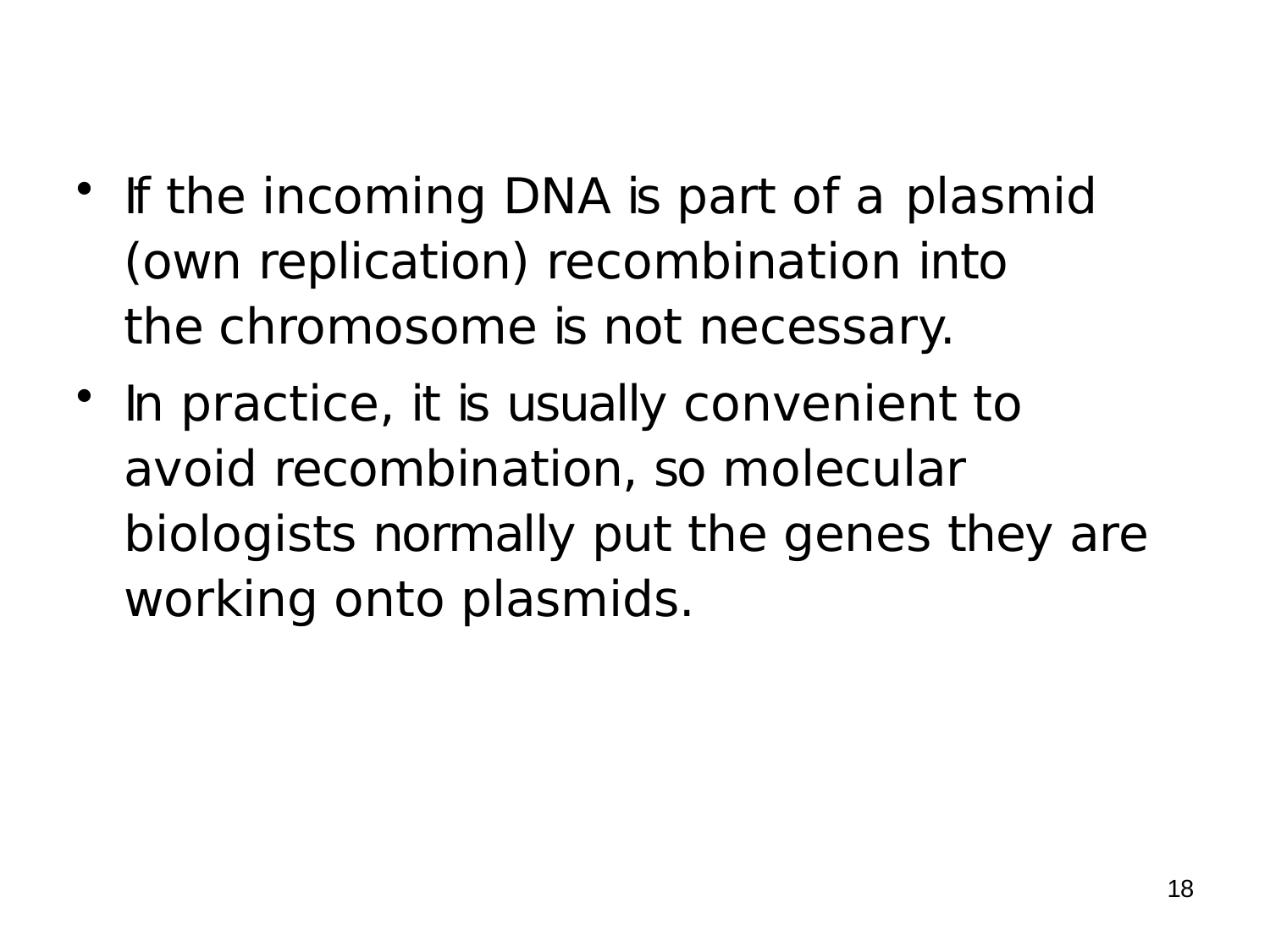

If the incoming DNA is part of a plasmid (own replication) recombination into the chromosome is not necessary.
In practice, it is usually convenient to avoid recombination, so molecular biologists normally put the genes they are working onto plasmids.
18